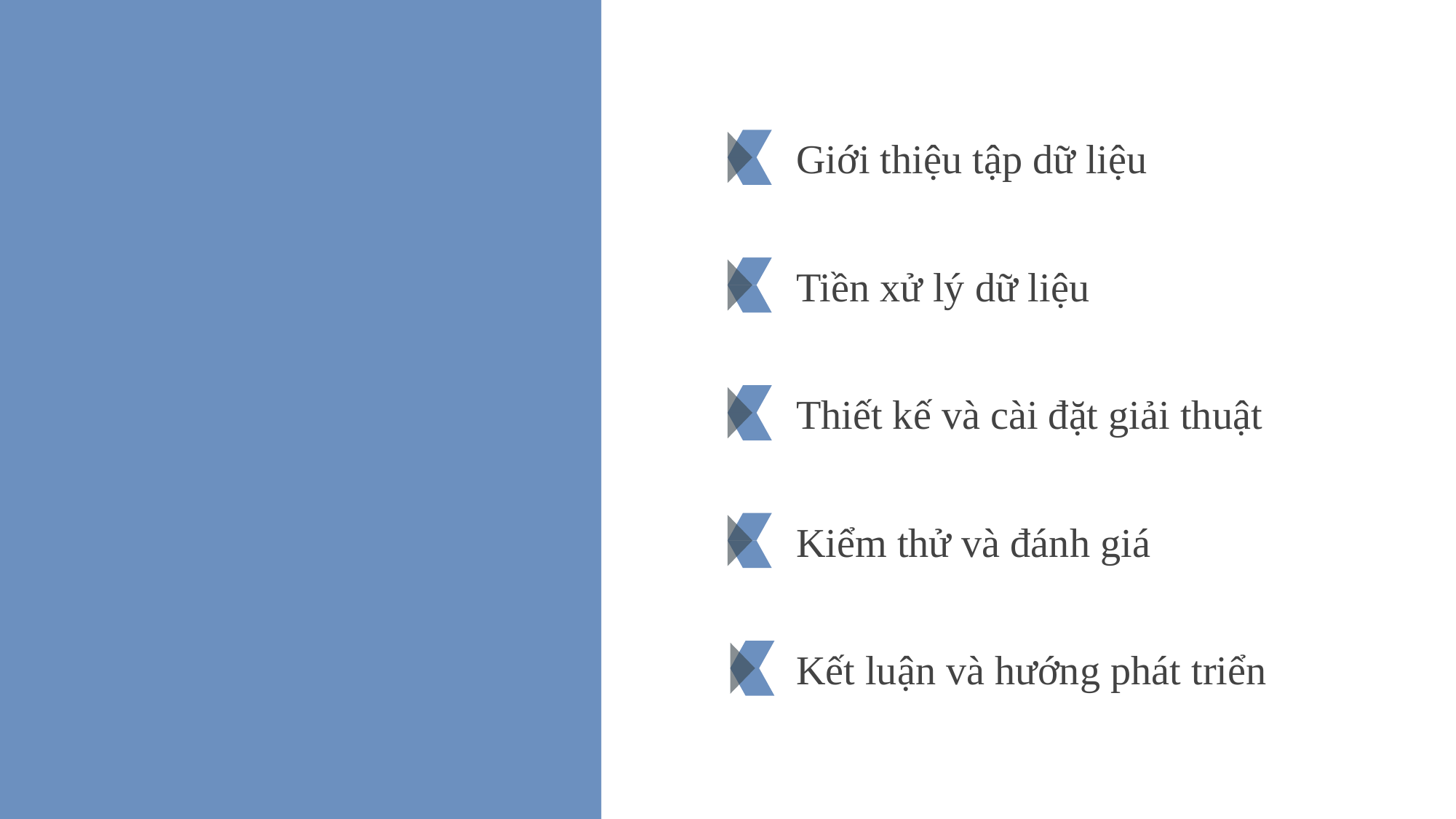

Giới thiệu tập dữ liệu

Tiền xử lý dữ liệu

Thiết kế và cài đặt giải thuật

Kiểm thử và đánh giá

Kết luận và hướng phát triển